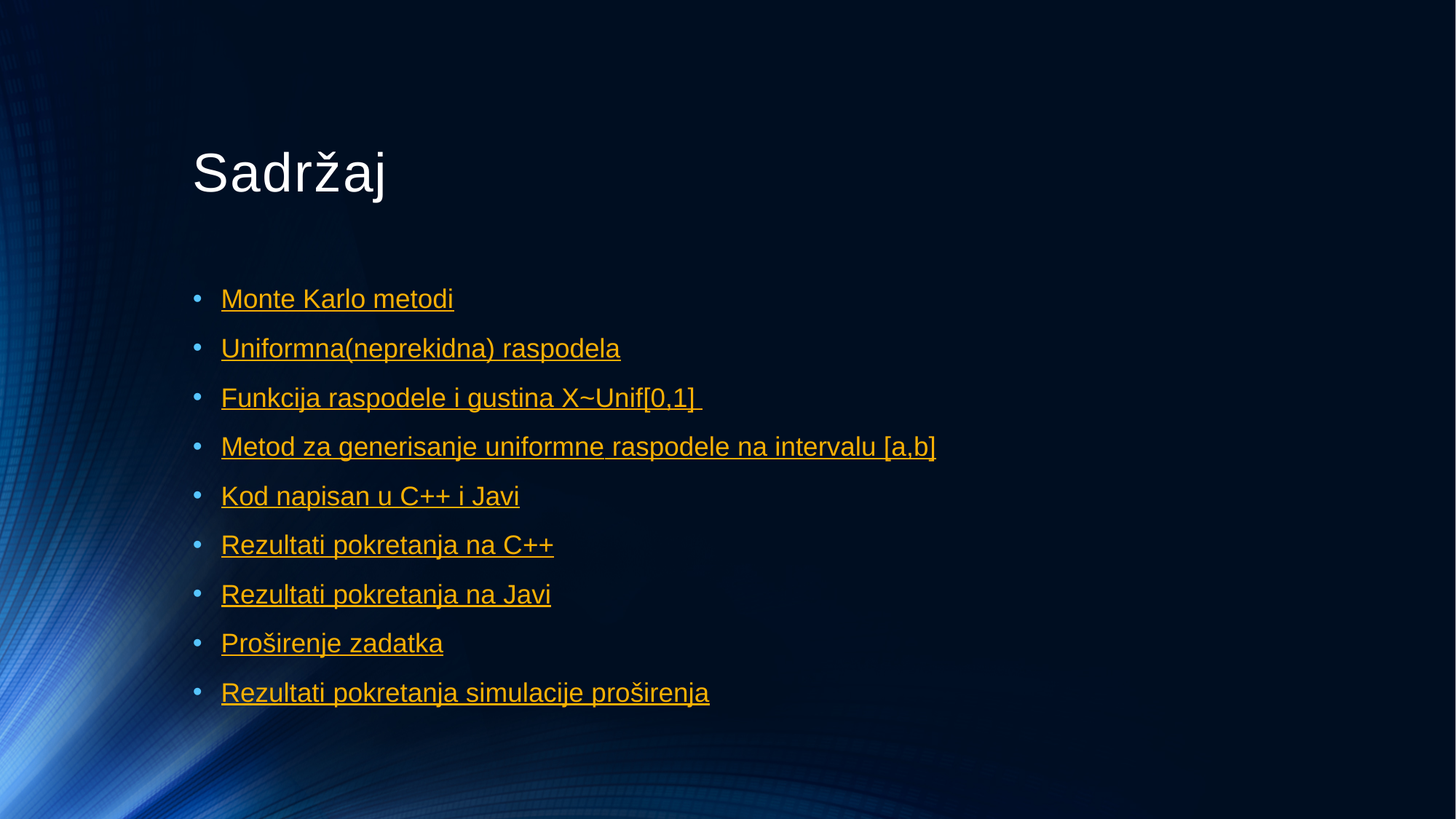

# Sadržaj

Monte Karlo metodi
Uniformna(neprekidna) raspodela
Funkcija raspodele i gustina X~Unif[0,1]
Metod za generisanje uniformne raspodele na intervalu [a,b]
Kod napisan u C++ i Javi
Rezultati pokretanja na C++
Rezultati pokretanja na Javi
Proširenje zadatka
Rezultati pokretanja simulacije proširenja